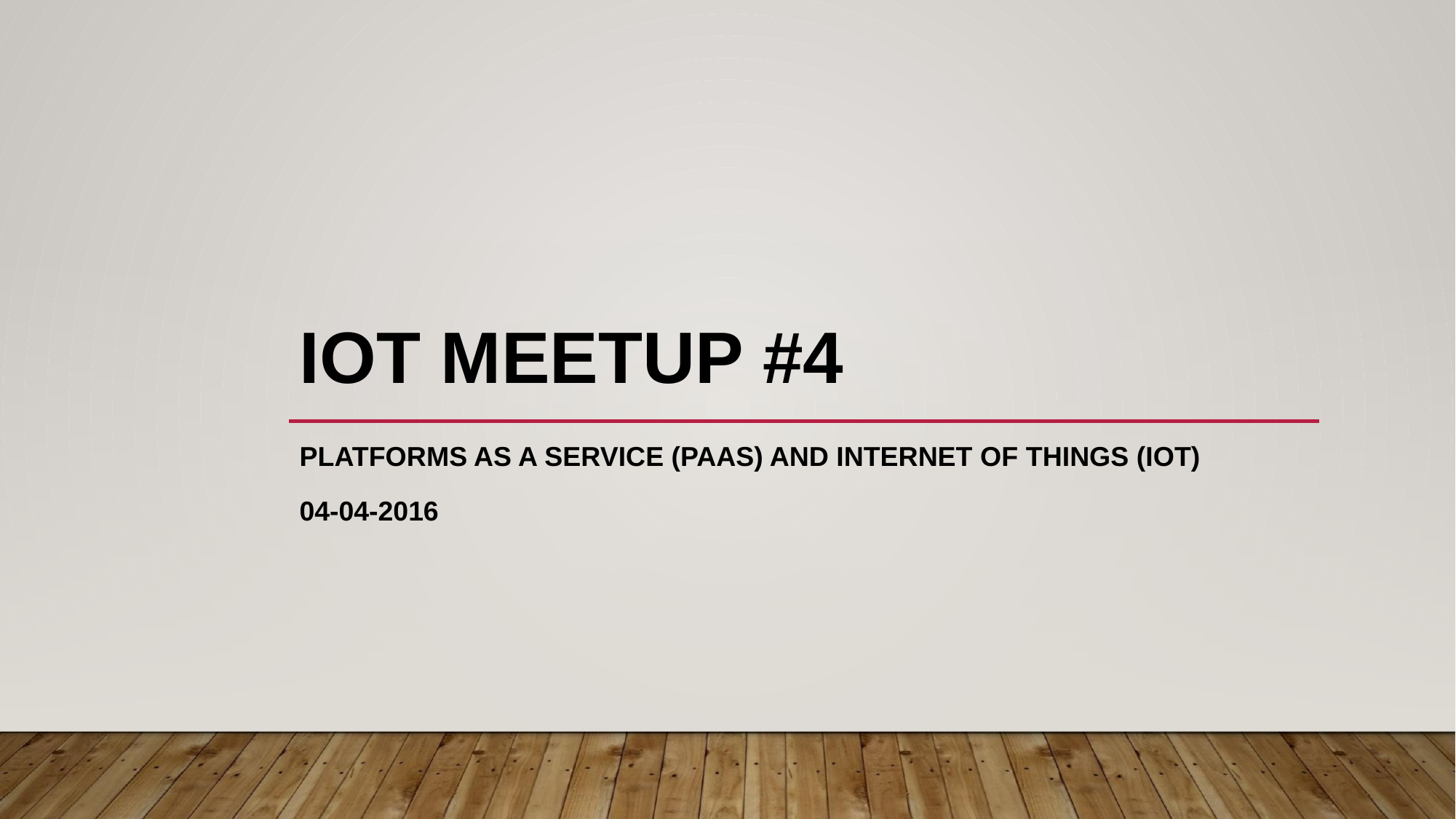

# IOT MEETUP #4
PLATFORMS AS A SERVICE (PAAS) AND INTERNET OF THINGS (IOT)
04-04-2016